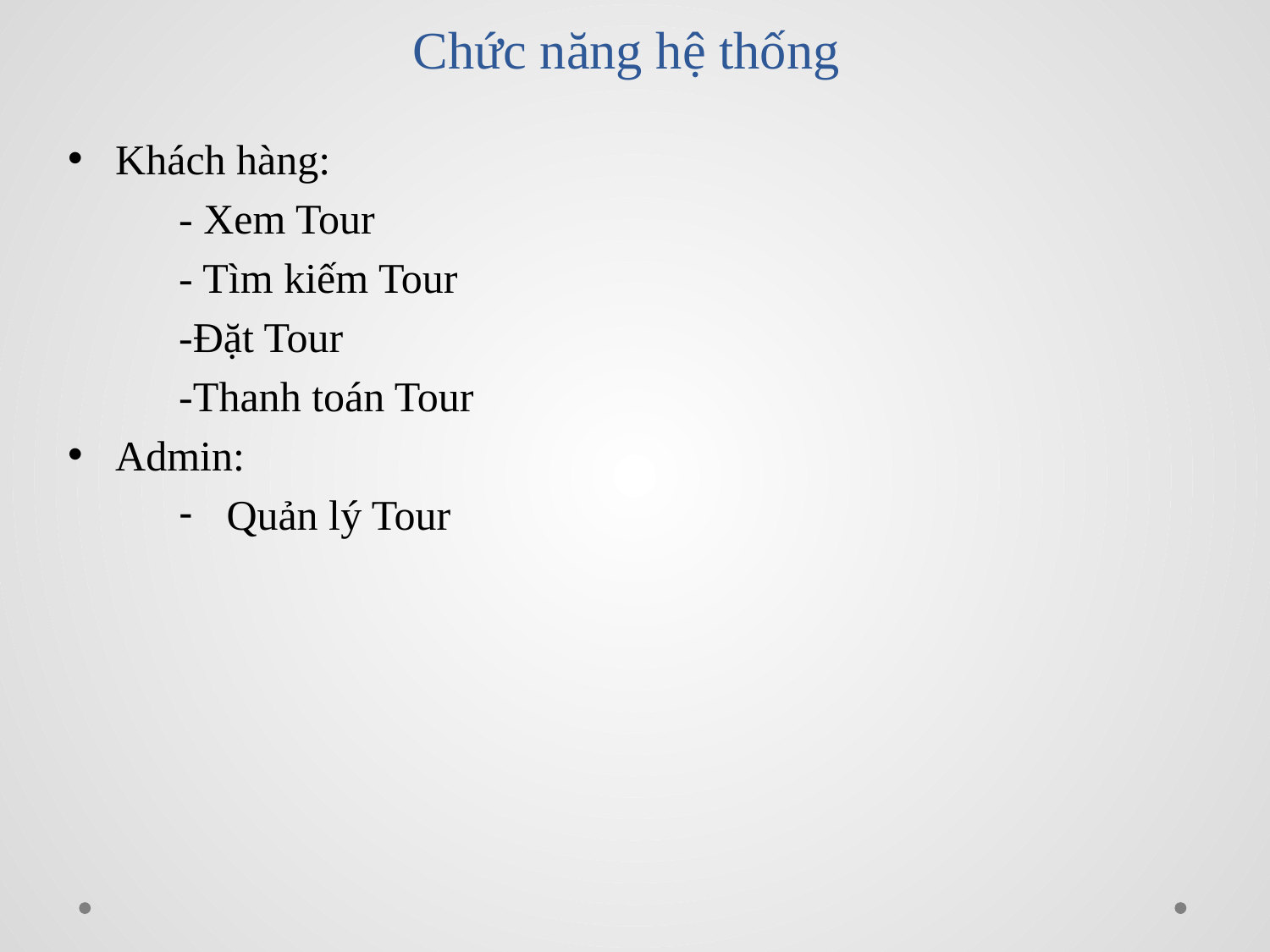

# Chức năng hệ thống
Khách hàng:
- Xem Tour
- Tìm kiếm Tour
-Đặt Tour
-Thanh toán Tour
Admin:
Quản lý Tour